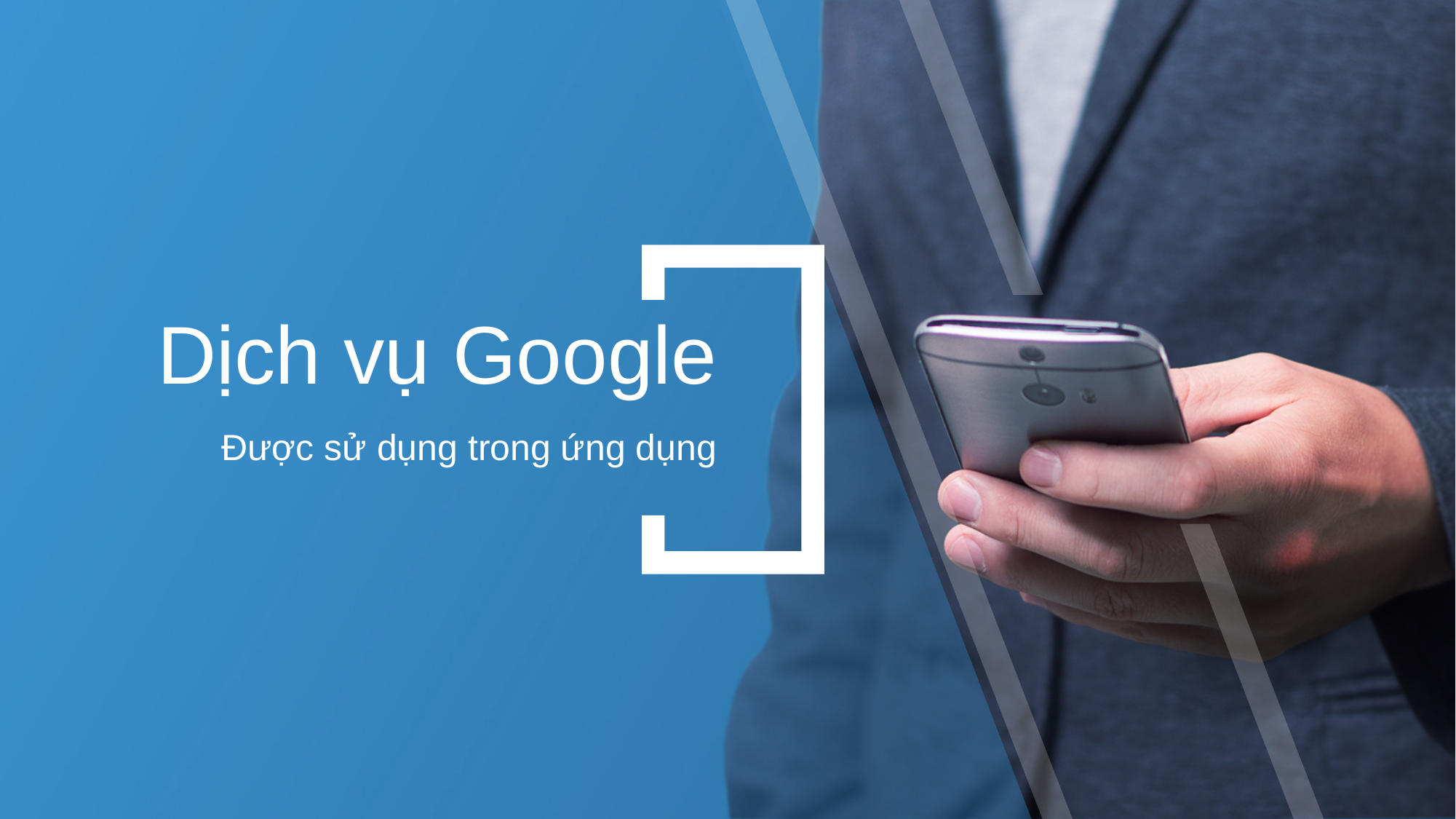

Dịch vụ Google
Được sử dụng trong ứng dụng